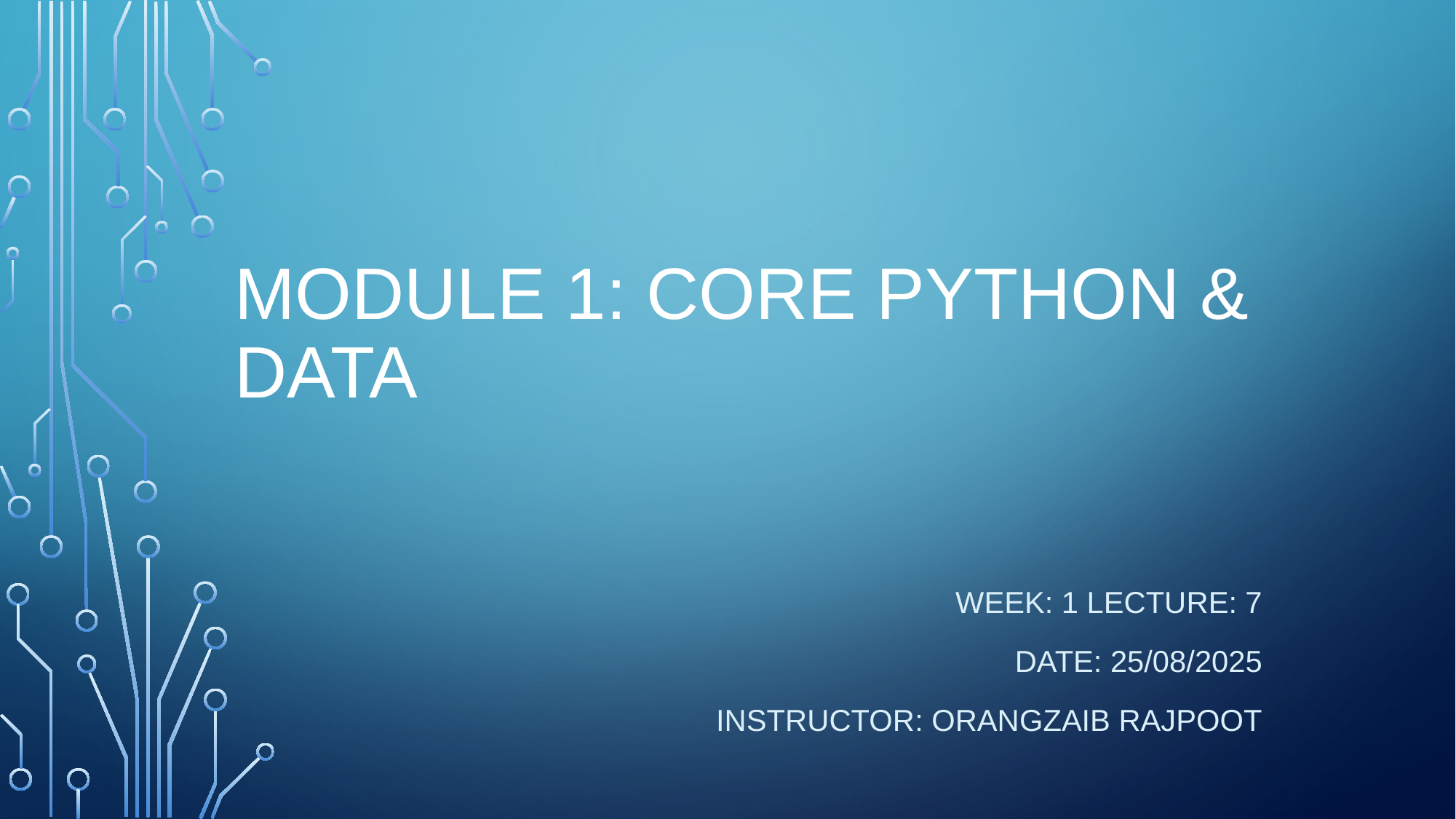

# Module 1: Core Python & Data
Week: 1 Lecture: 7
DatE: 25/08/2025
Instructor: Orangzaib Rajpoot